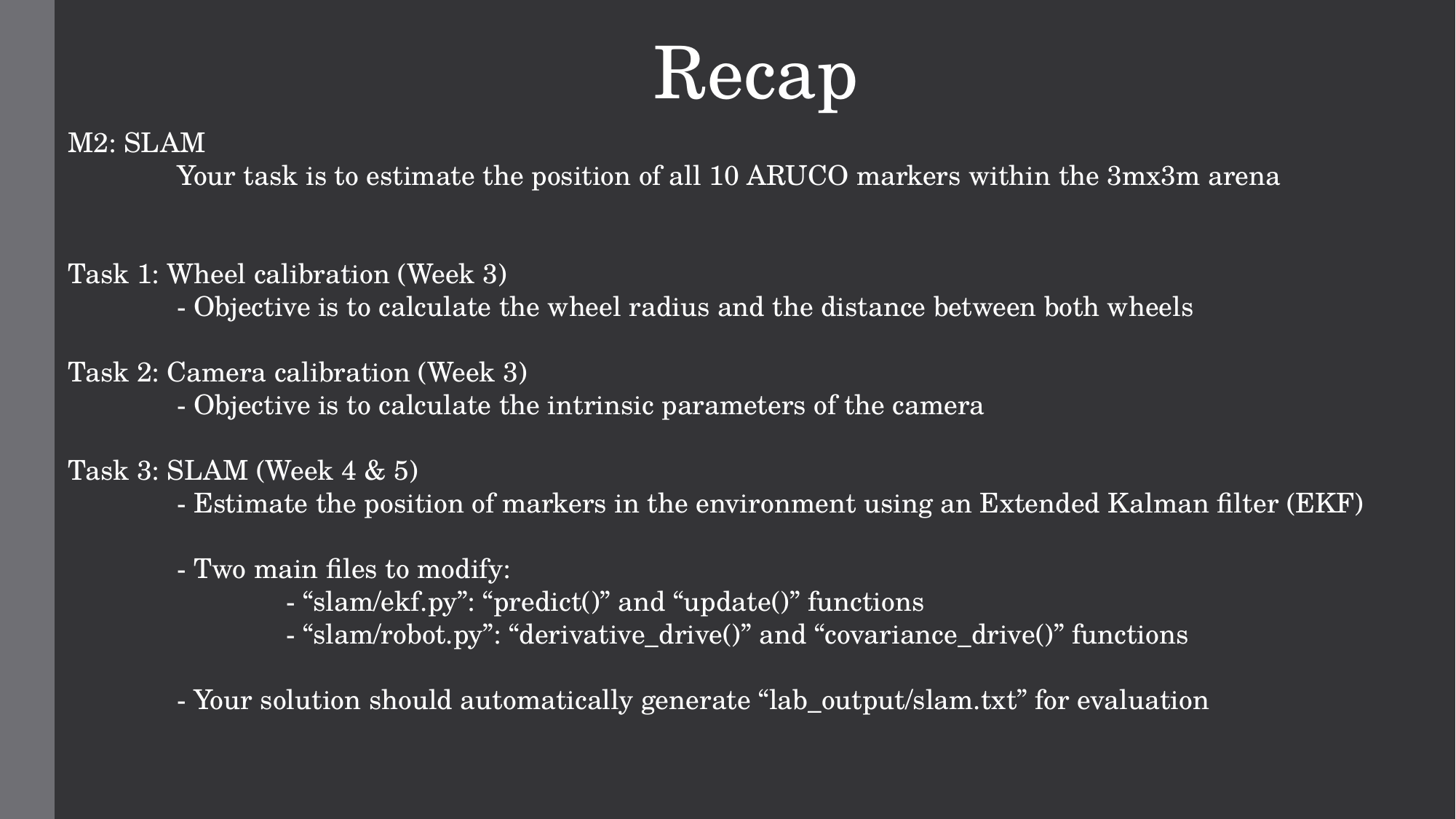

Recap
M2: SLAM
	Your task is to estimate the position of all 10 ARUCO markers within the 3mx3m arena

Task 1: Wheel calibration (Week 3)
	- Objective is to calculate the wheel radius and the distance between both wheels

Task 2: Camera calibration (Week 3)
	- Objective is to calculate the intrinsic parameters of the camera

Task 3: SLAM (Week 4 & 5)
	- Estimate the position of markers in the environment using an Extended Kalman filter (EKF)

	- Two main files to modify:
		- “slam/ekf.py”: “predict()” and “update()” functions
		- “slam/robot.py”: “derivative_drive()” and “covariance_drive()” functions

	- Your solution should automatically generate “lab_output/slam.txt” for evaluation